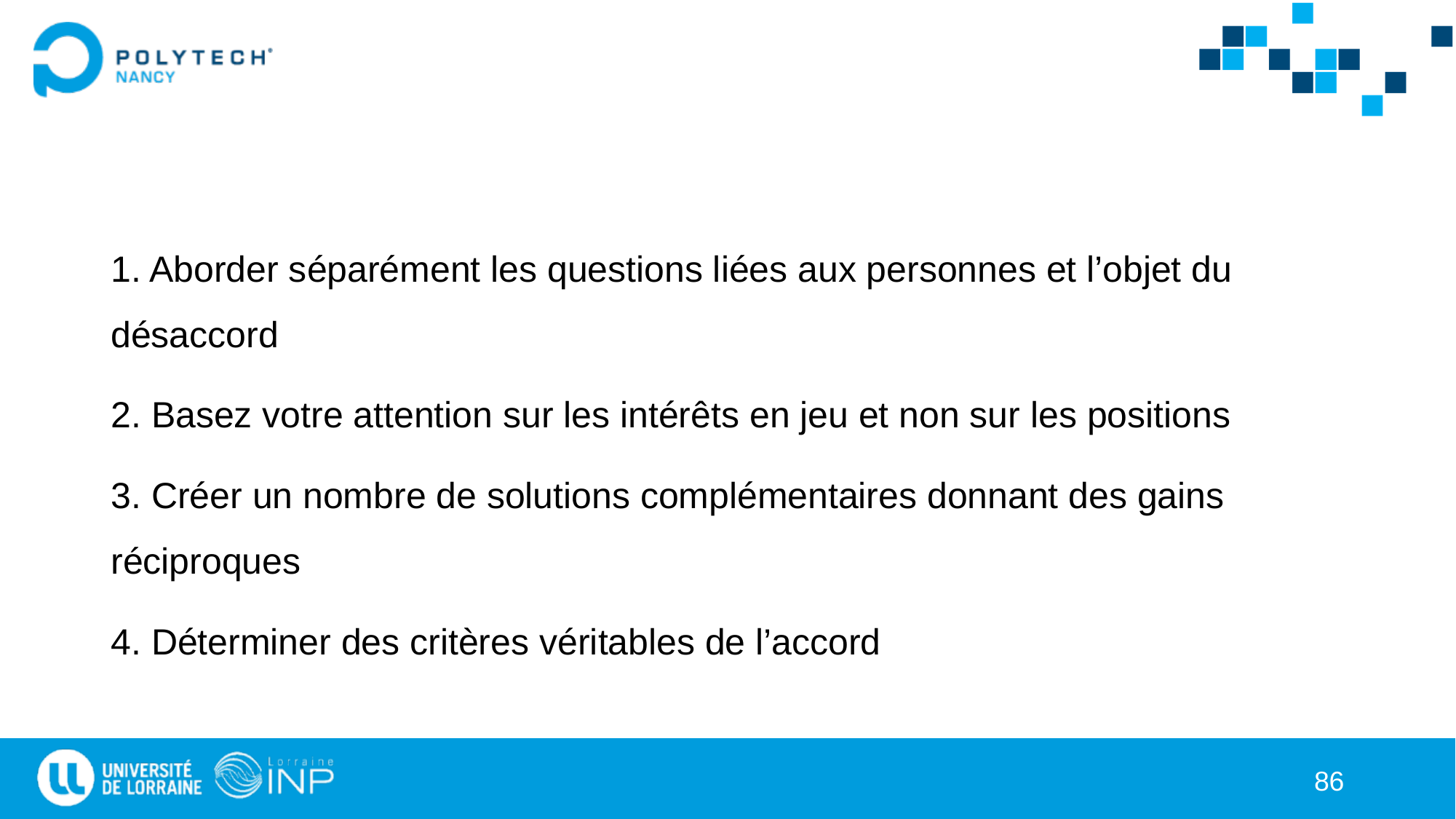

#
1. Aborder séparément les questions liées aux personnes et l’objet du désaccord
2. Basez votre attention sur les intérêts en jeu et non sur les positions
3. Créer un nombre de solutions complémentaires donnant des gains réciproques
4. Déterminer des critères véritables de l’accord